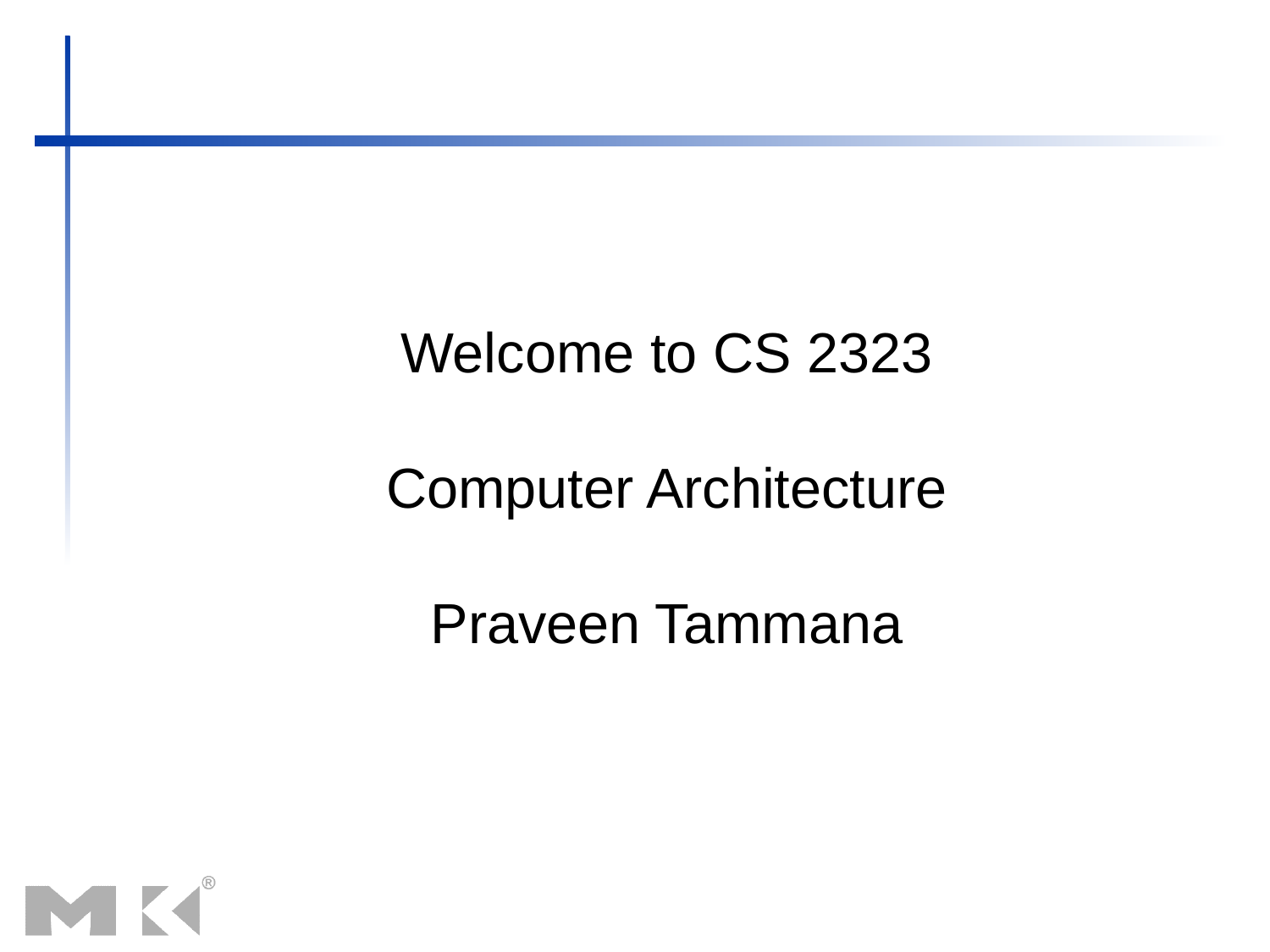

Welcome to CS 2323

Computer Architecture

Praveen Tammana